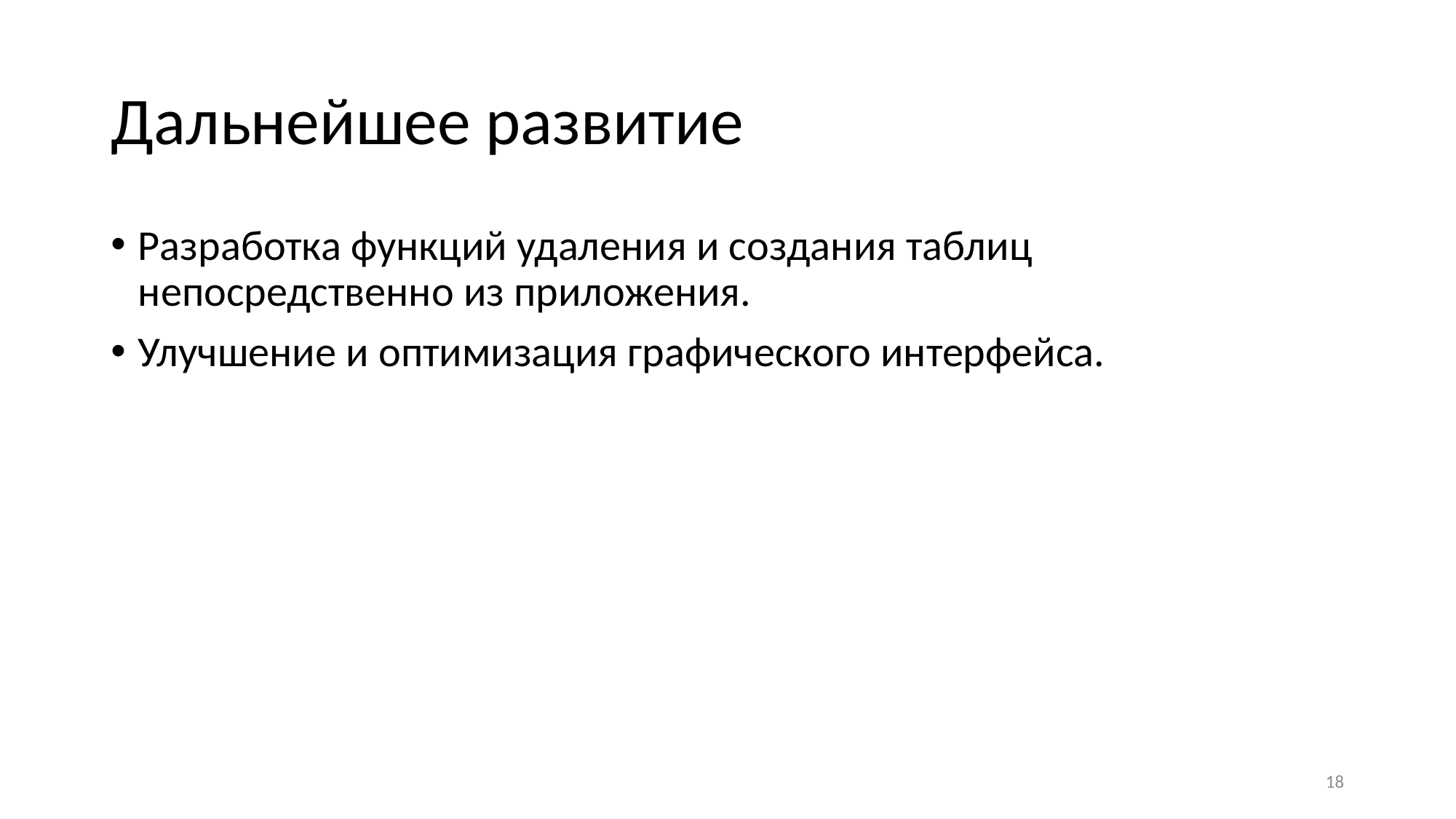

# Дальнейшее развитие
Разработка функций удаления и создания таблиц непосредственно из приложения.
Улучшение и оптимизация графического интерфейса.
18